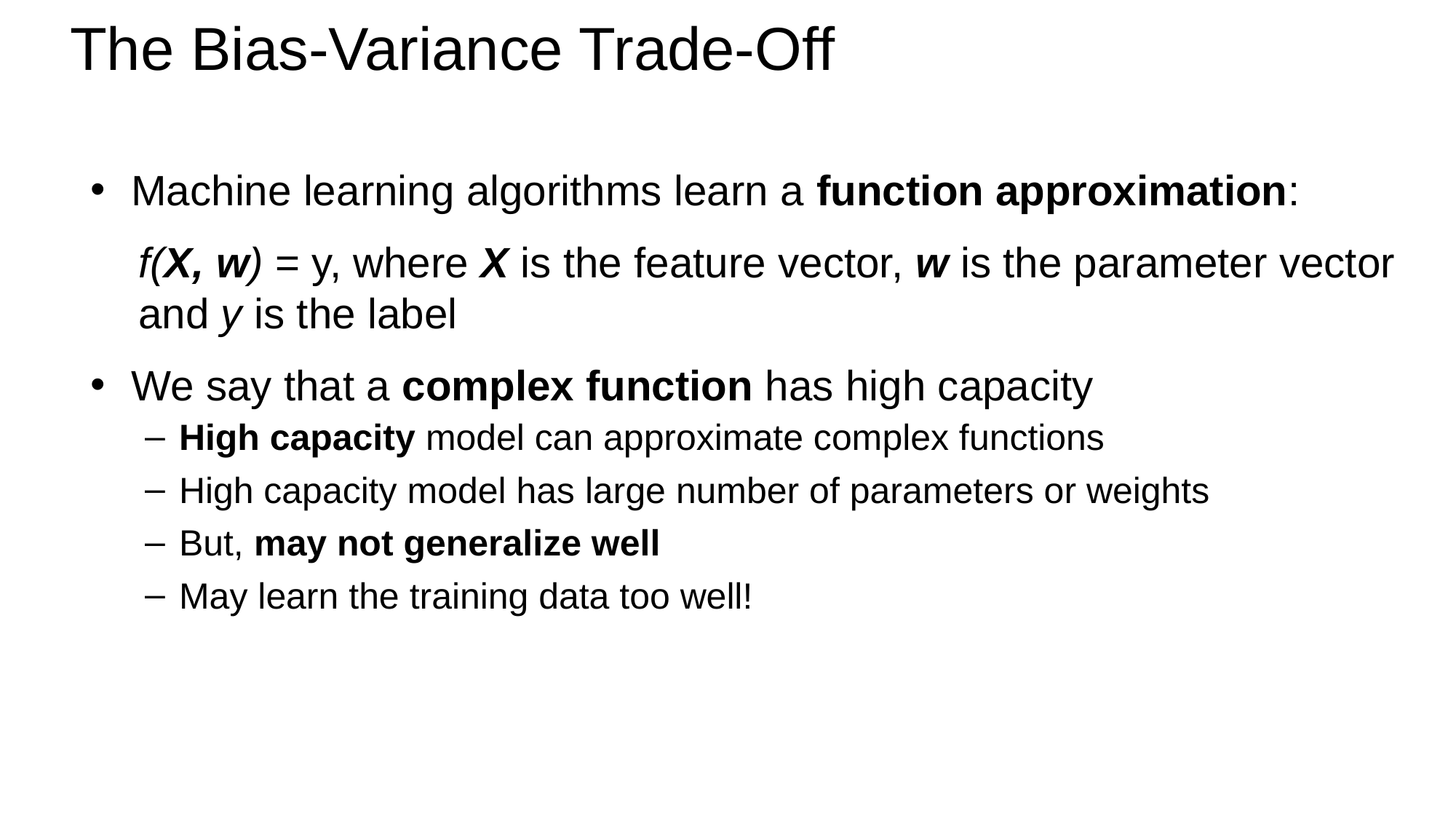

# The Bias-Variance Trade-Off
Machine learning algorithms learn a function approximation:
f(X, w) = y, where X is the feature vector, w is the parameter vector and y is the label
We say that a complex function has high capacity
High capacity model can approximate complex functions
High capacity model has large number of parameters or weights
But, may not generalize well
May learn the training data too well!